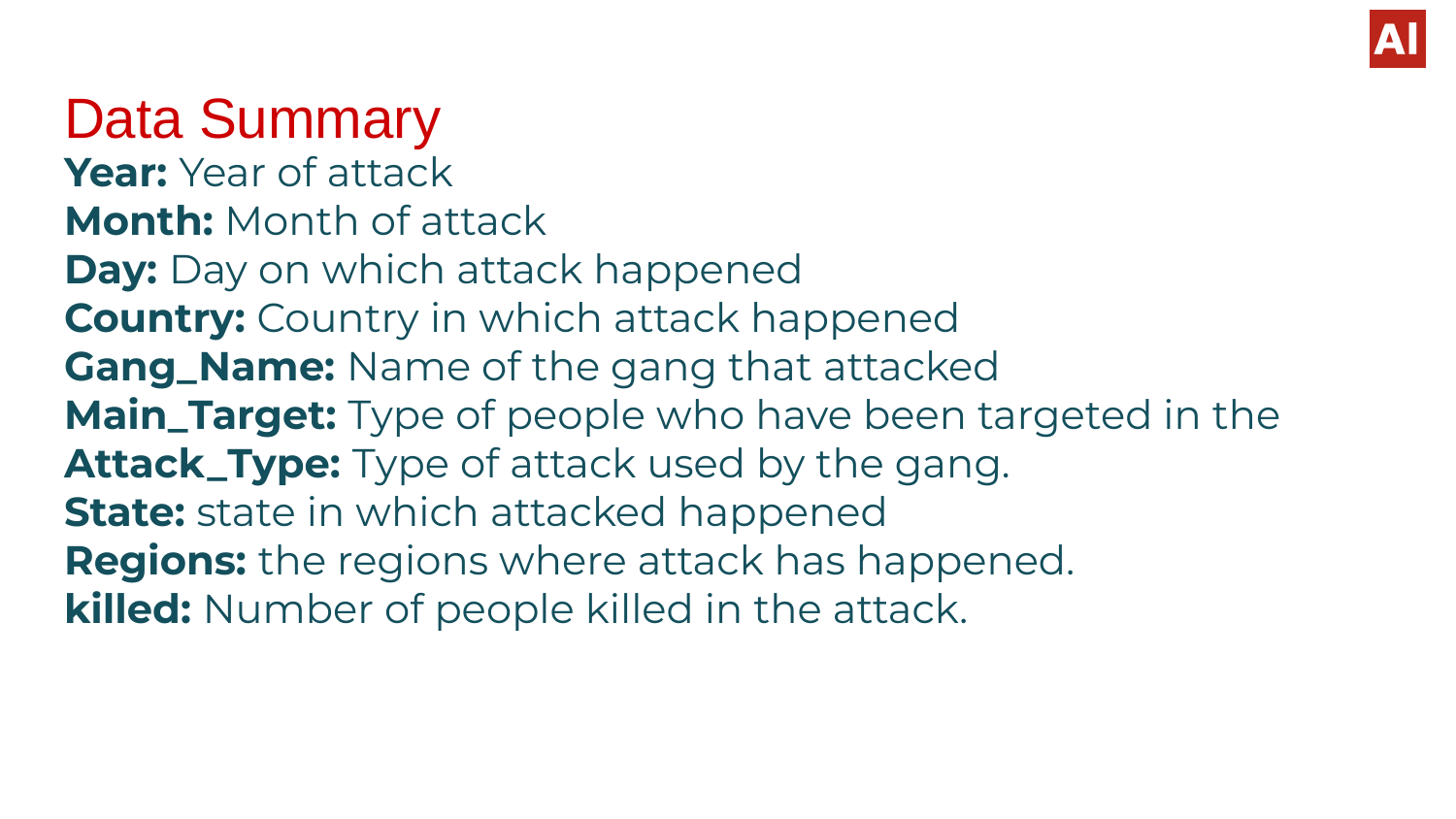

# Data Summary
Year: Year of attack
Month: Month of attack
Day: Day on which attack happened
Country: Country in which attack happened
Gang_Name: Name of the gang that attacked
Main_Target: Type of people who have been targeted in the Attack_Type: Type of attack used by the gang.
State: state in which attacked happened
Regions: the regions where attack has happened.
killed: Number of people killed in the attack.